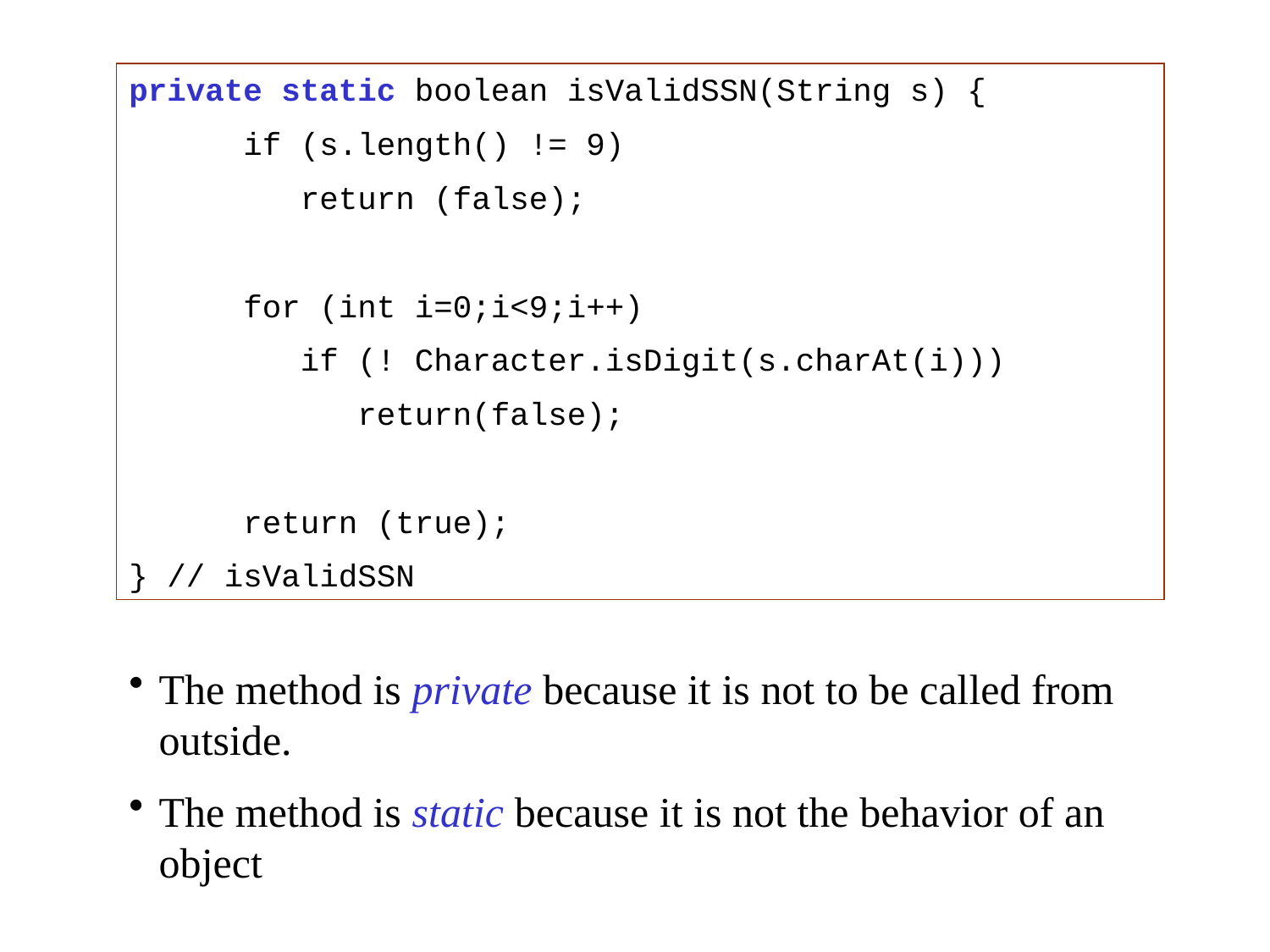

private static boolean isValidSSN(String s) {
      if (s.length() != 9)
         return (false);

      for (int i=0;i<9;i++)
         if (! Character.isDigit(s.charAt(i)))
            return(false);

      return (true);
} // isValidSSN
The method is private because it is not to be called from outside.
The method is static because it is not the behavior of an object